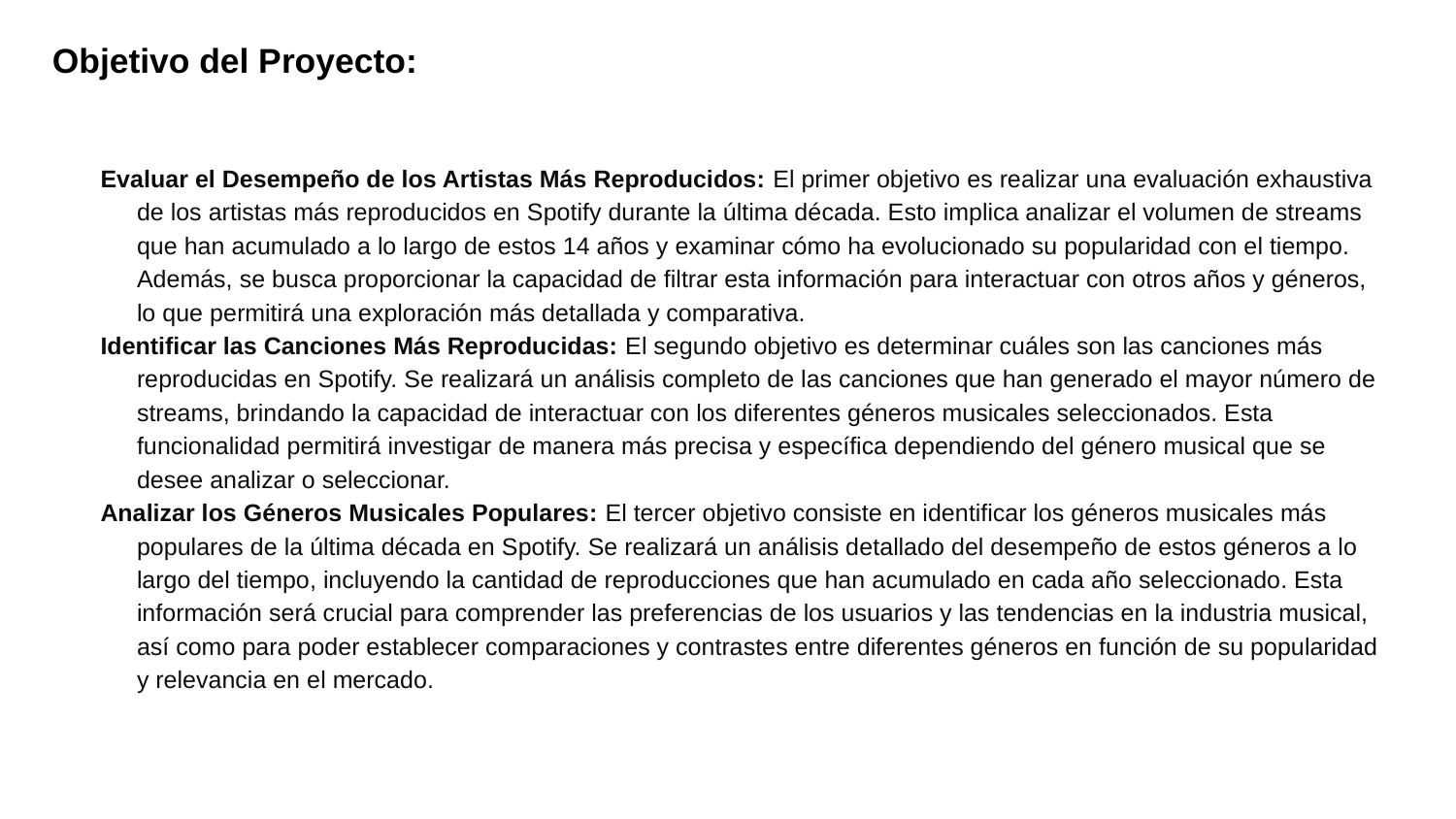

# Objetivo del Proyecto:
Evaluar el Desempeño de los Artistas Más Reproducidos: El primer objetivo es realizar una evaluación exhaustiva de los artistas más reproducidos en Spotify durante la última década. Esto implica analizar el volumen de streams que han acumulado a lo largo de estos 14 años y examinar cómo ha evolucionado su popularidad con el tiempo. Además, se busca proporcionar la capacidad de filtrar esta información para interactuar con otros años y géneros, lo que permitirá una exploración más detallada y comparativa.
Identificar las Canciones Más Reproducidas: El segundo objetivo es determinar cuáles son las canciones más reproducidas en Spotify. Se realizará un análisis completo de las canciones que han generado el mayor número de streams, brindando la capacidad de interactuar con los diferentes géneros musicales seleccionados. Esta funcionalidad permitirá investigar de manera más precisa y específica dependiendo del género musical que se desee analizar o seleccionar.
Analizar los Géneros Musicales Populares: El tercer objetivo consiste en identificar los géneros musicales más populares de la última década en Spotify. Se realizará un análisis detallado del desempeño de estos géneros a lo largo del tiempo, incluyendo la cantidad de reproducciones que han acumulado en cada año seleccionado. Esta información será crucial para comprender las preferencias de los usuarios y las tendencias en la industria musical, así como para poder establecer comparaciones y contrastes entre diferentes géneros en función de su popularidad y relevancia en el mercado.